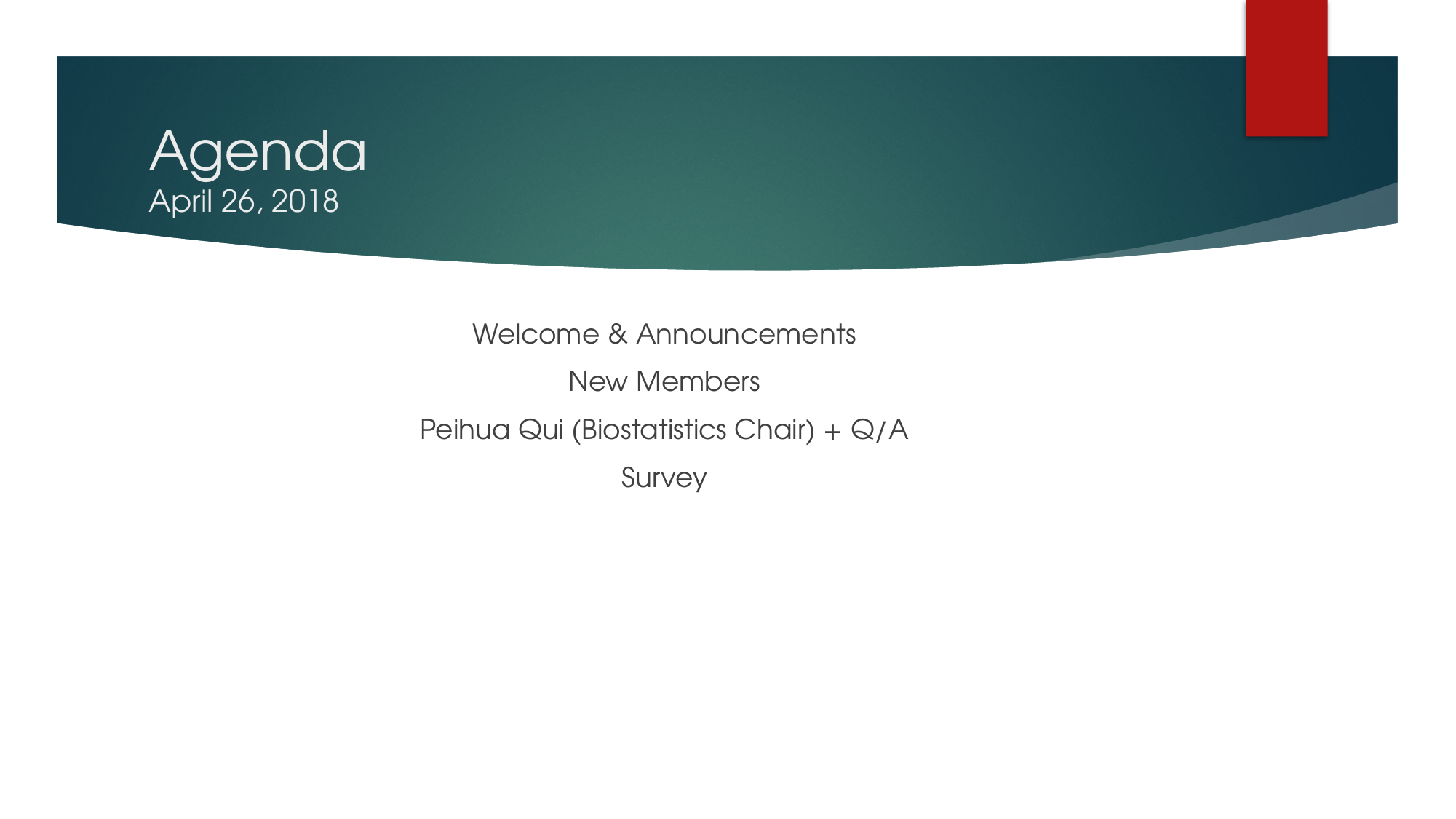

# Agenda April 26, 2018
Welcome & Announcements
New Members
Peihua Qui (Biostatistics Chair) + Q/A
Survey